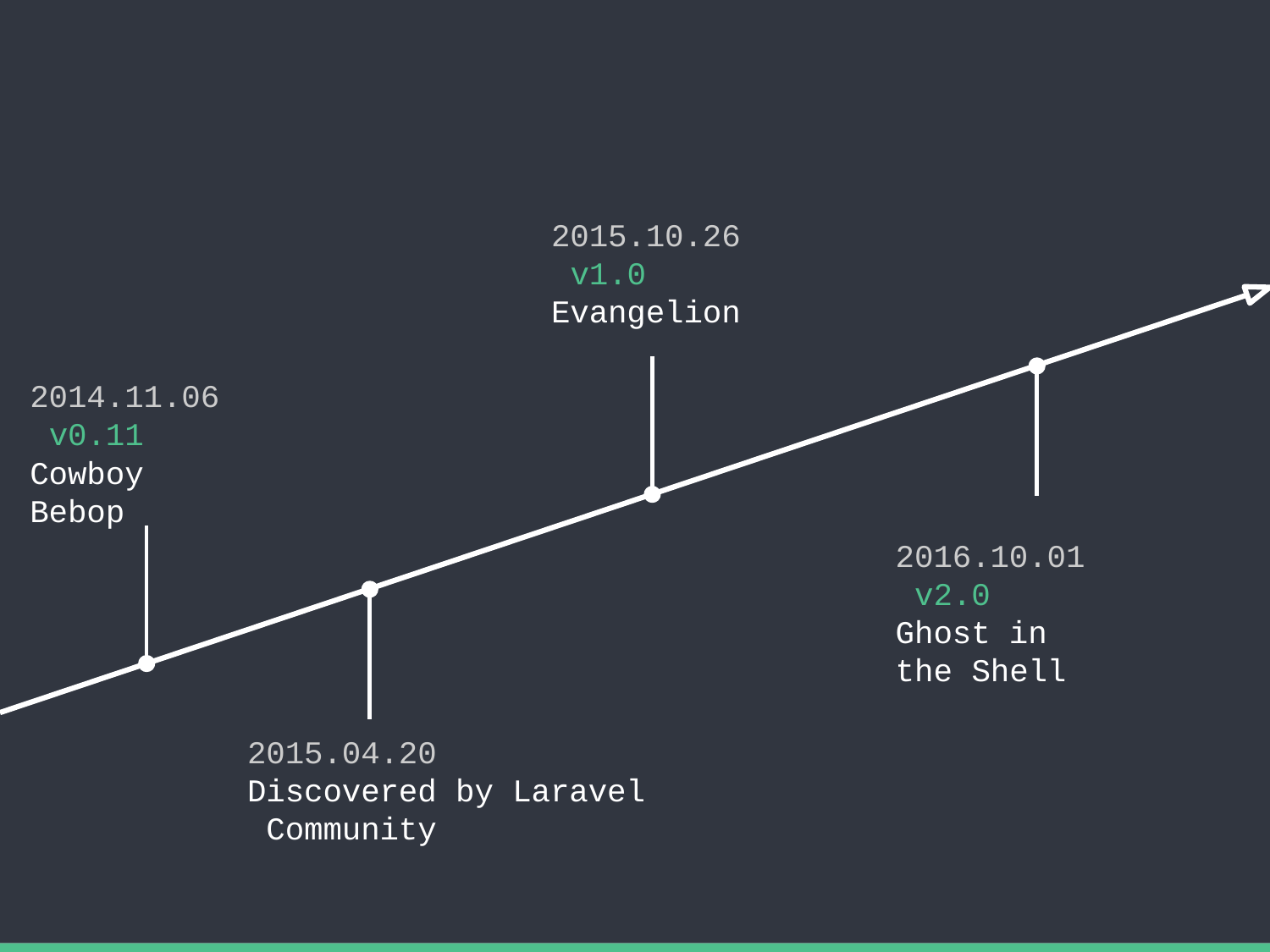

2015.10.26  v1.0
Evangelion

2014.11.06  v0.11
Cowboy Bebop

2016.10.01  v2.0
Ghost in the Shell

2015.04.20
Discovered by Laravel  Community